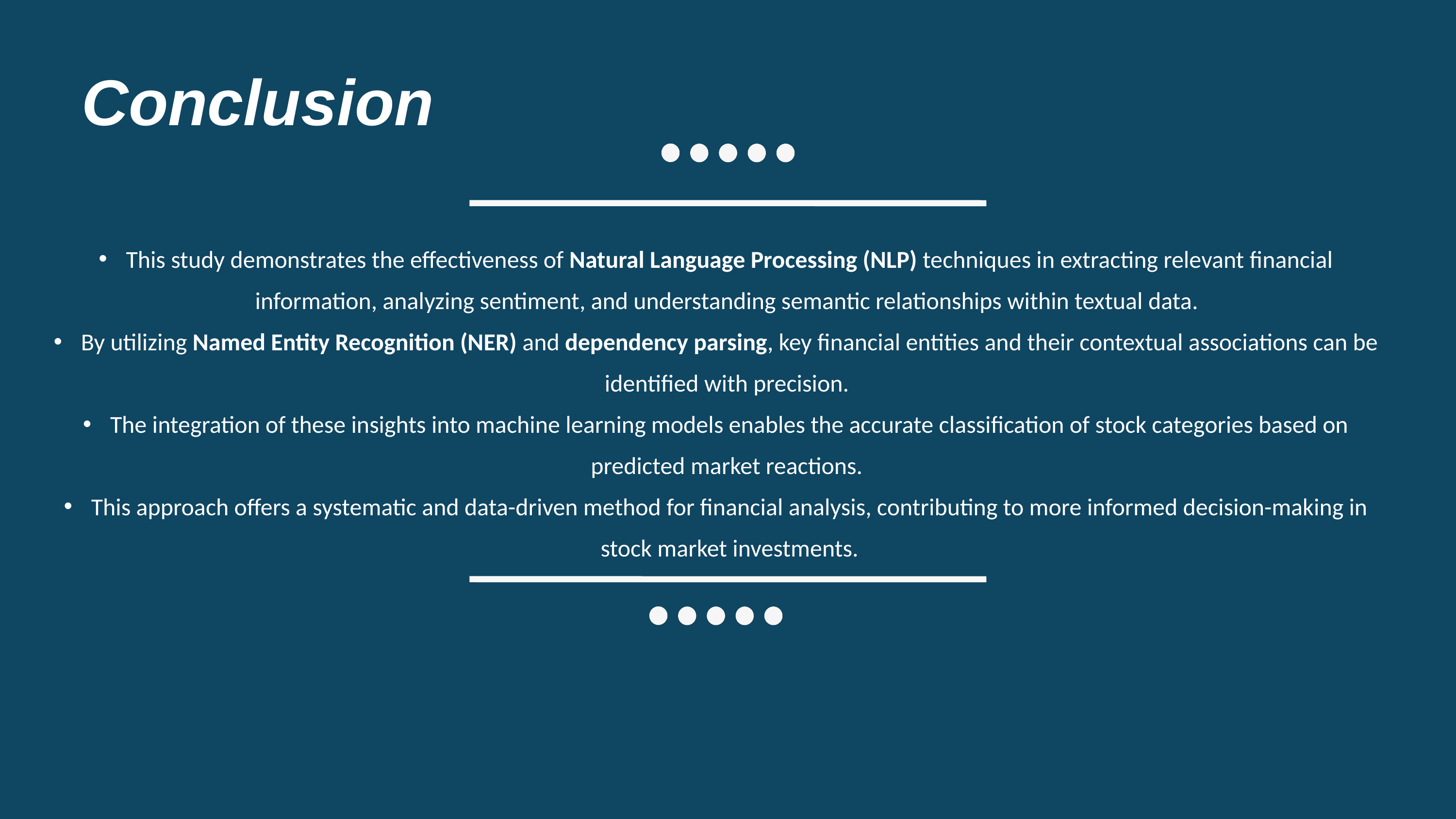

Conclusion

This study demonstrates the effectiveness of Natural Language Processing (NLP) techniques in extracting relevant financial information, analyzing sentiment, and understanding semantic relationships within textual data.
By utilizing Named Entity Recognition (NER) and dependency parsing, key financial entities and their contextual associations can be identified with precision.
The integration of these insights into machine learning models enables the accurate classification of stock categories based on predicted market reactions.
This approach offers a systematic and data-driven method for financial analysis, contributing to more informed decision-making in stock market investments.